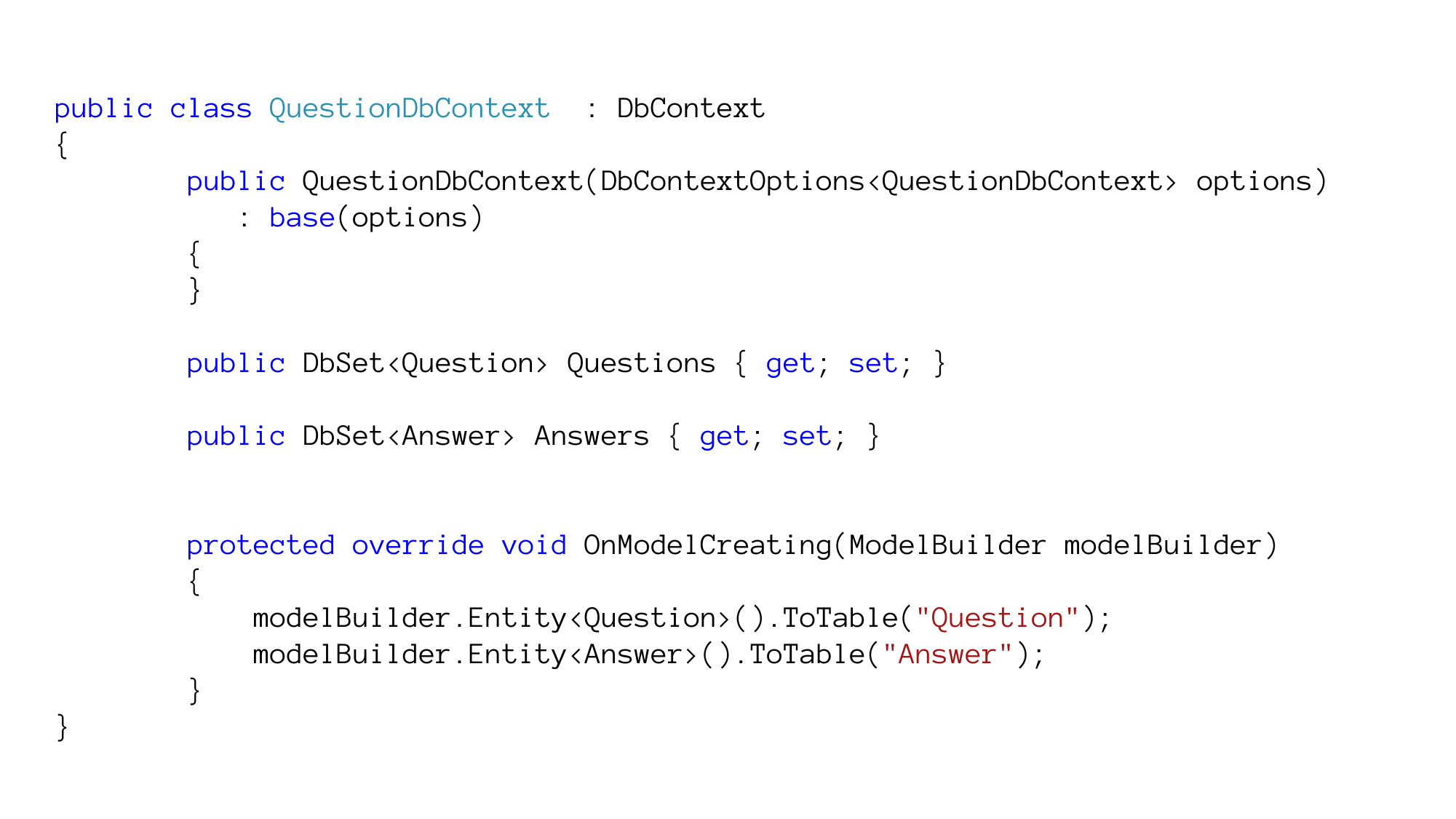

public class QuestionDbContext  : DbContext
{
        public QuestionDbContext(DbContextOptions<QuestionDbContext> options)
           : base(options)
        {
        }

        public DbSet<Question> Questions { get; set; }

        public DbSet<Answer> Answers { get; set; }

        protected override void OnModelCreating(ModelBuilder modelBuilder)
        {
            modelBuilder.Entity<Question>().ToTable("Question");
            modelBuilder.Entity<Answer>().ToTable("Answer");
        }
}